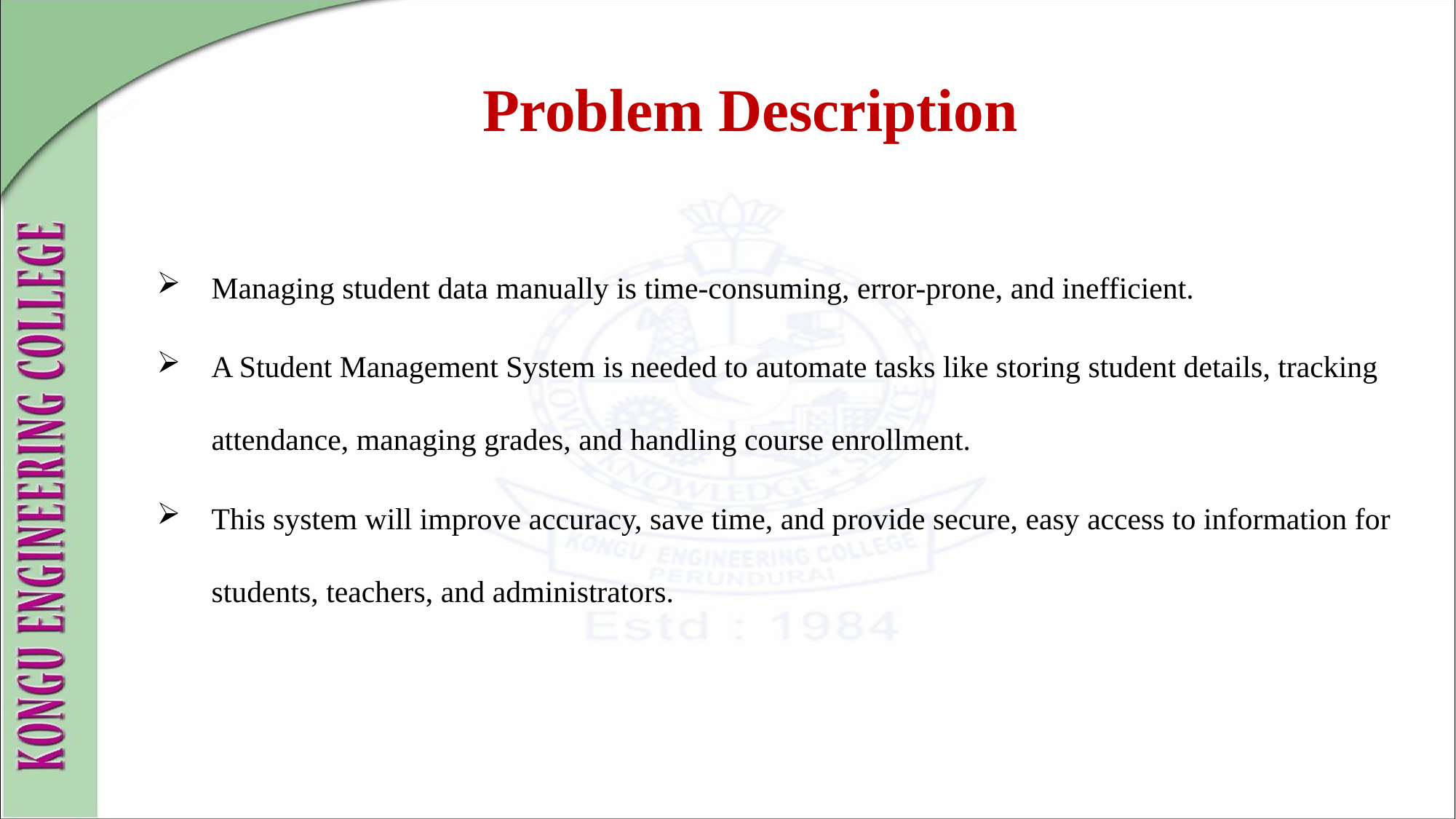

# Problem Description
Managing student data manually is time-consuming, error-prone, and inefficient.
A Student Management System is needed to automate tasks like storing student details, tracking attendance, managing grades, and handling course enrollment.
This system will improve accuracy, save time, and provide secure, easy access to information for students, teachers, and administrators.